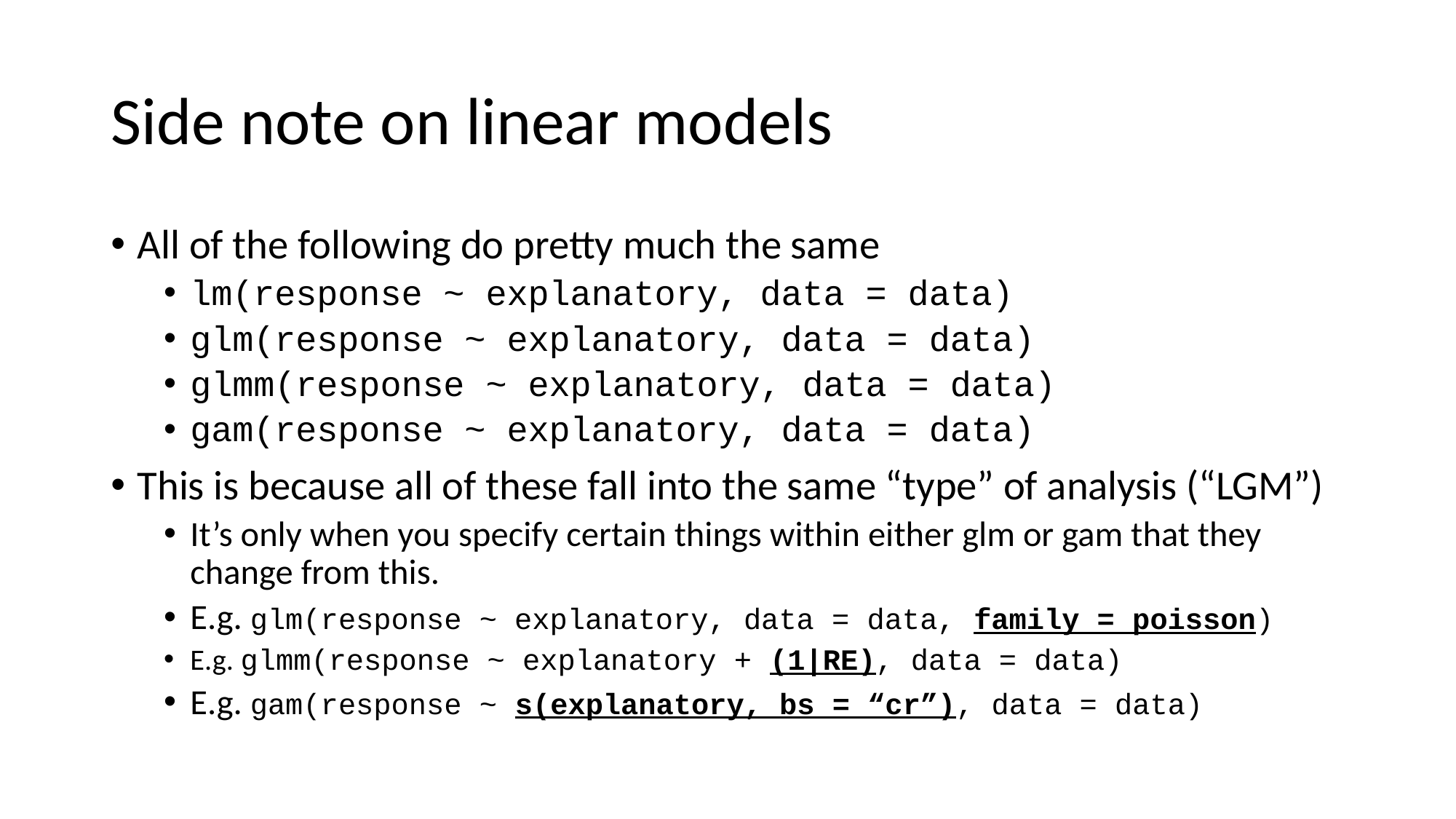

# Side note on linear models
All of the following do pretty much the same
lm(response ~ explanatory, data = data)
glm(response ~ explanatory, data = data)
glmm(response ~ explanatory, data = data)
gam(response ~ explanatory, data = data)
This is because all of these fall into the same “type” of analysis (“LGM”)
It’s only when you specify certain things within either glm or gam that they change from this.
E.g. glm(response ~ explanatory, data = data, family = poisson)
E.g. glmm(response ~ explanatory + (1|RE), data = data)
E.g. gam(response ~ s(explanatory, bs = “cr”), data = data)